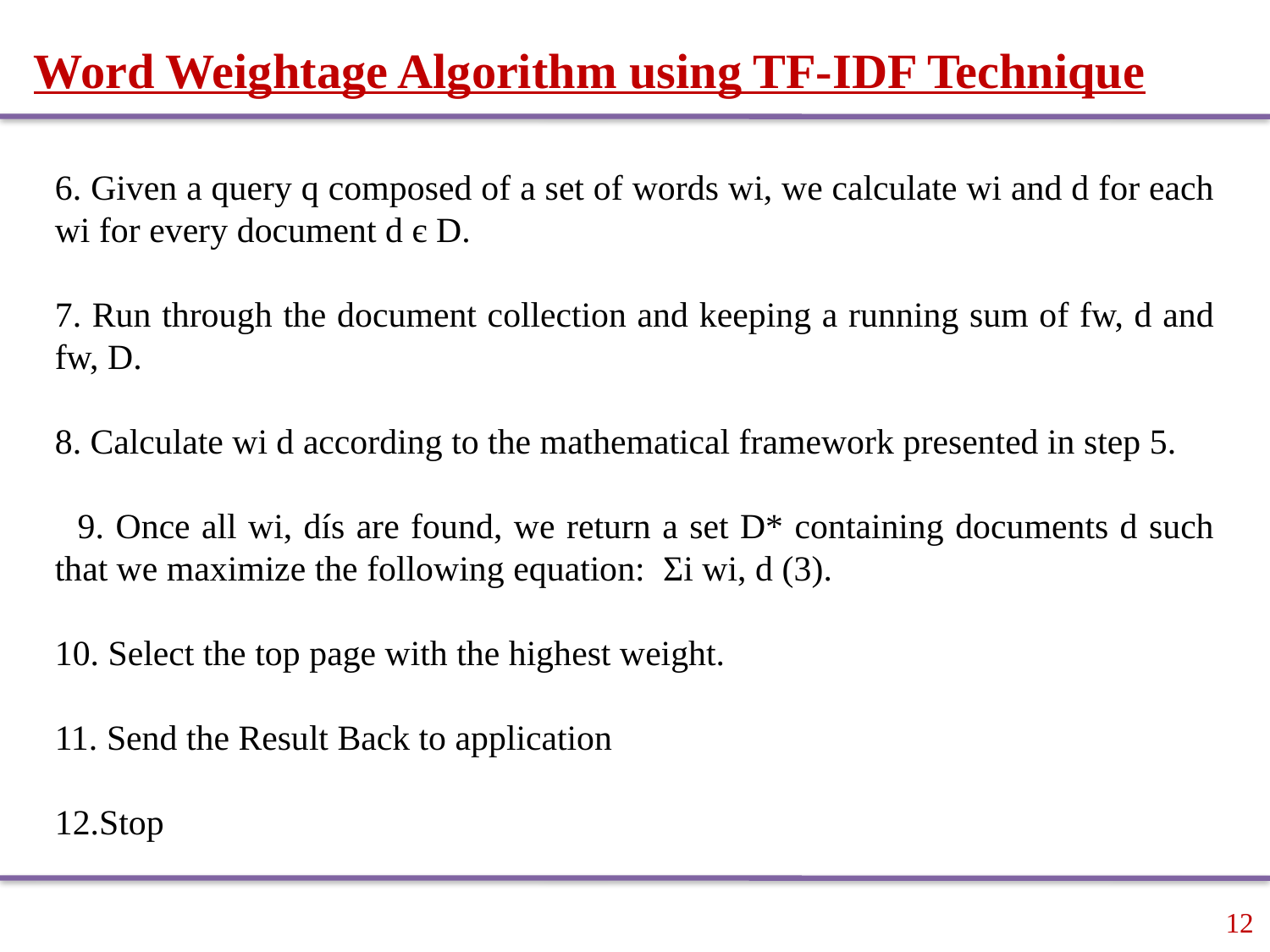

# Word Weightage Algorithm using TF-IDF Technique
6. Given a query q composed of a set of words wi, we calculate wi and d for each wi for every document d є D.

7. Run through the document collection and keeping a running sum of fw, d and fw, D.

8. Calculate wi d according to the mathematical framework presented in step 5.

  9. Once all wi, dís are found, we return a set D* containing documents d such that we maximize the following equation:  Σi wi, d (3).

10. Select the top page with the highest weight.

11. Send the Result Back to application

12.Stop

                               12